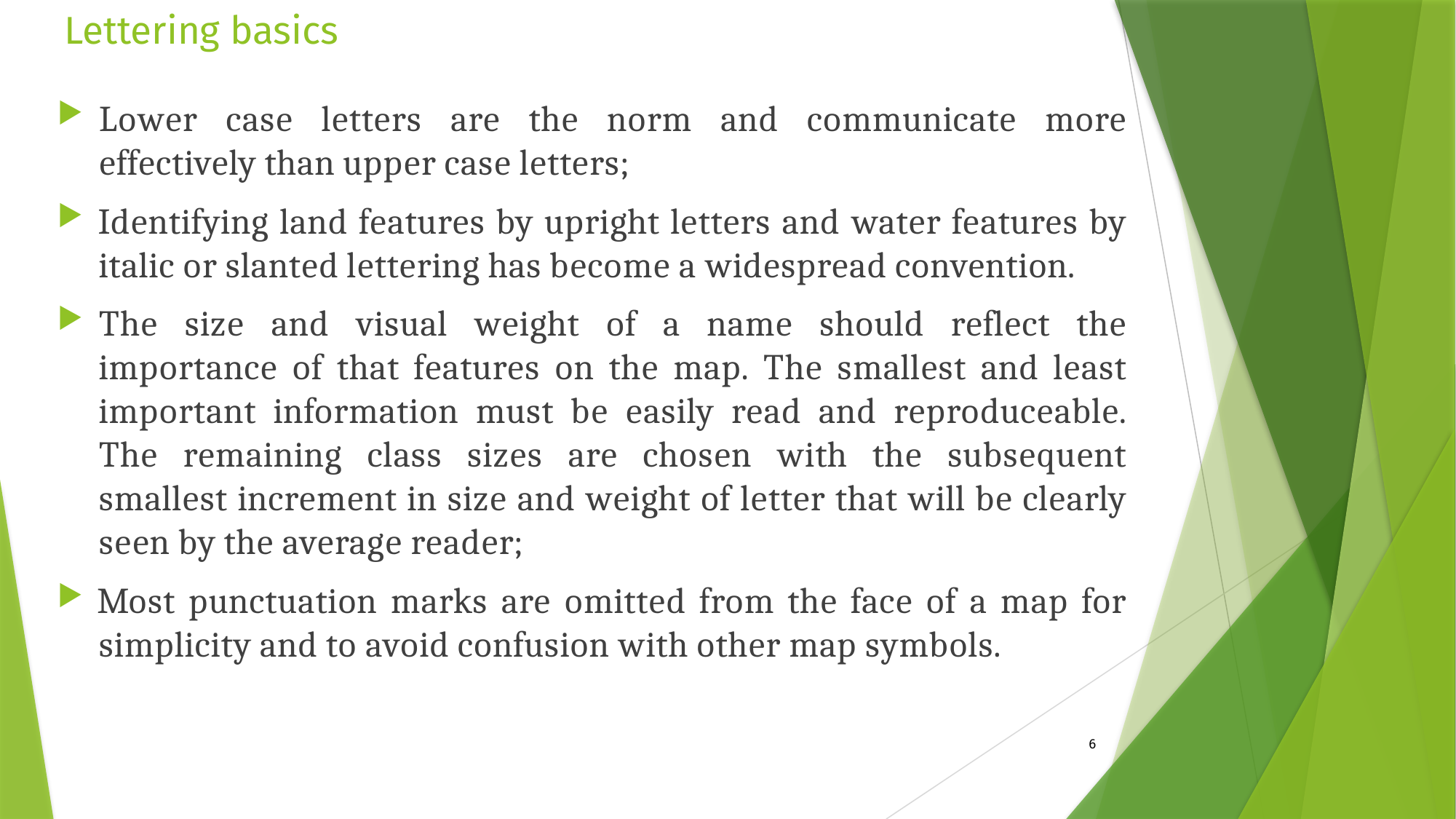

# Lettering basics
Lower case letters are the norm and communicate more effectively than upper case letters;
Identifying land features by upright letters and water features by italic or slanted lettering has become a widespread convention.
The size and visual weight of a name should reflect the importance of that features on the map. The smallest and least important information must be easily read and reproduceable. The remaining class sizes are chosen with the subsequent smallest increment in size and weight of letter that will be clearly seen by the average reader;
Most punctuation marks are omitted from the face of a map for simplicity and to avoid confusion with other map symbols.
6